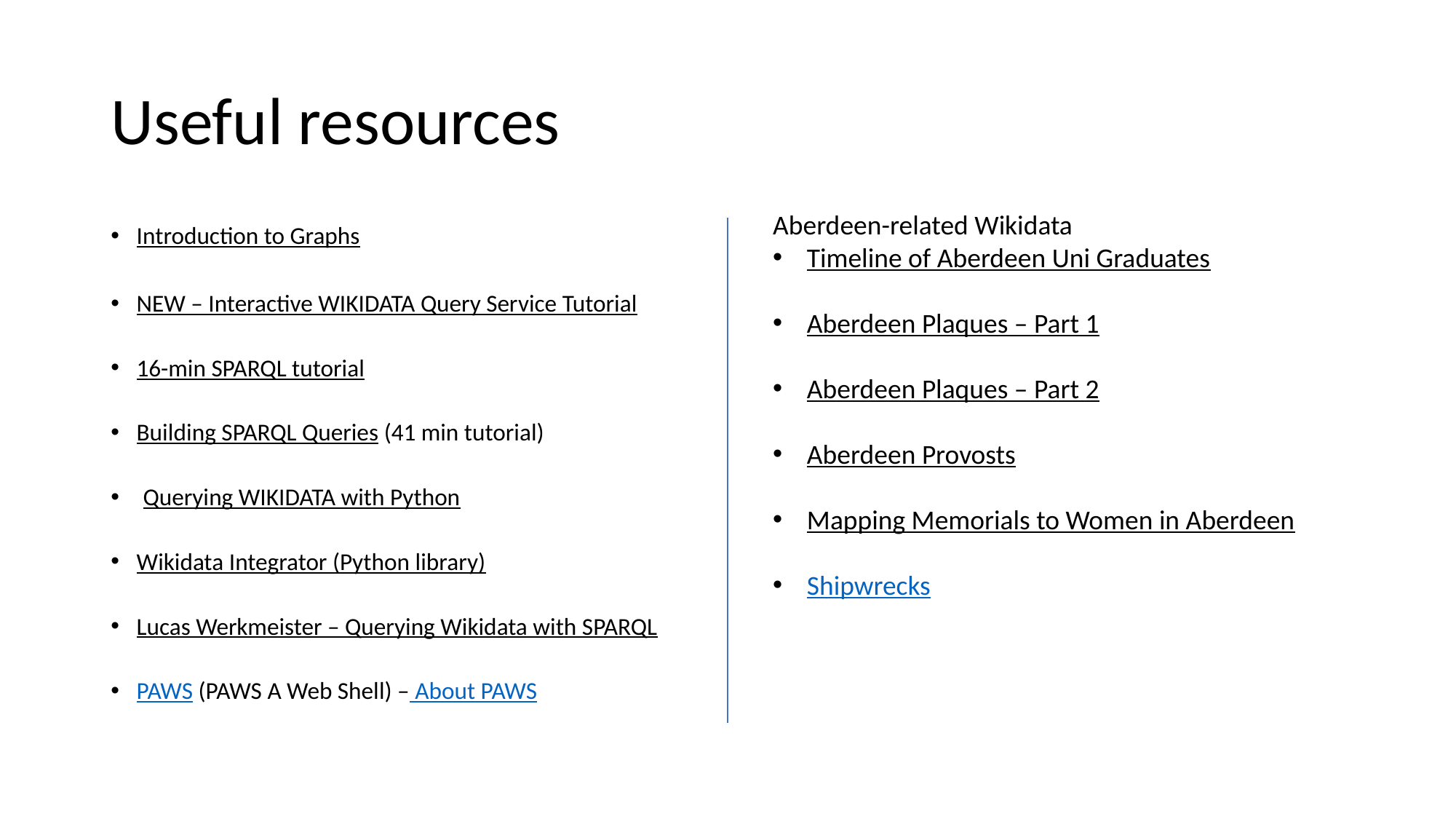

# Useful resources
Aberdeen-related Wikidata
Timeline of Aberdeen Uni Graduates
Aberdeen Plaques – Part 1
Aberdeen Plaques – Part 2
Aberdeen Provosts
Mapping Memorials to Women in Aberdeen
Shipwrecks

Introduction to Graphs
NEW – Interactive WIKIDATA Query Service Tutorial
16-min SPARQL tutorial
Building SPARQL Queries (41 min tutorial)
Querying WIKIDATA with Python
Wikidata Integrator (Python library)
Lucas Werkmeister – Querying Wikidata with SPARQL
PAWS (PAWS A Web Shell) – About PAWS